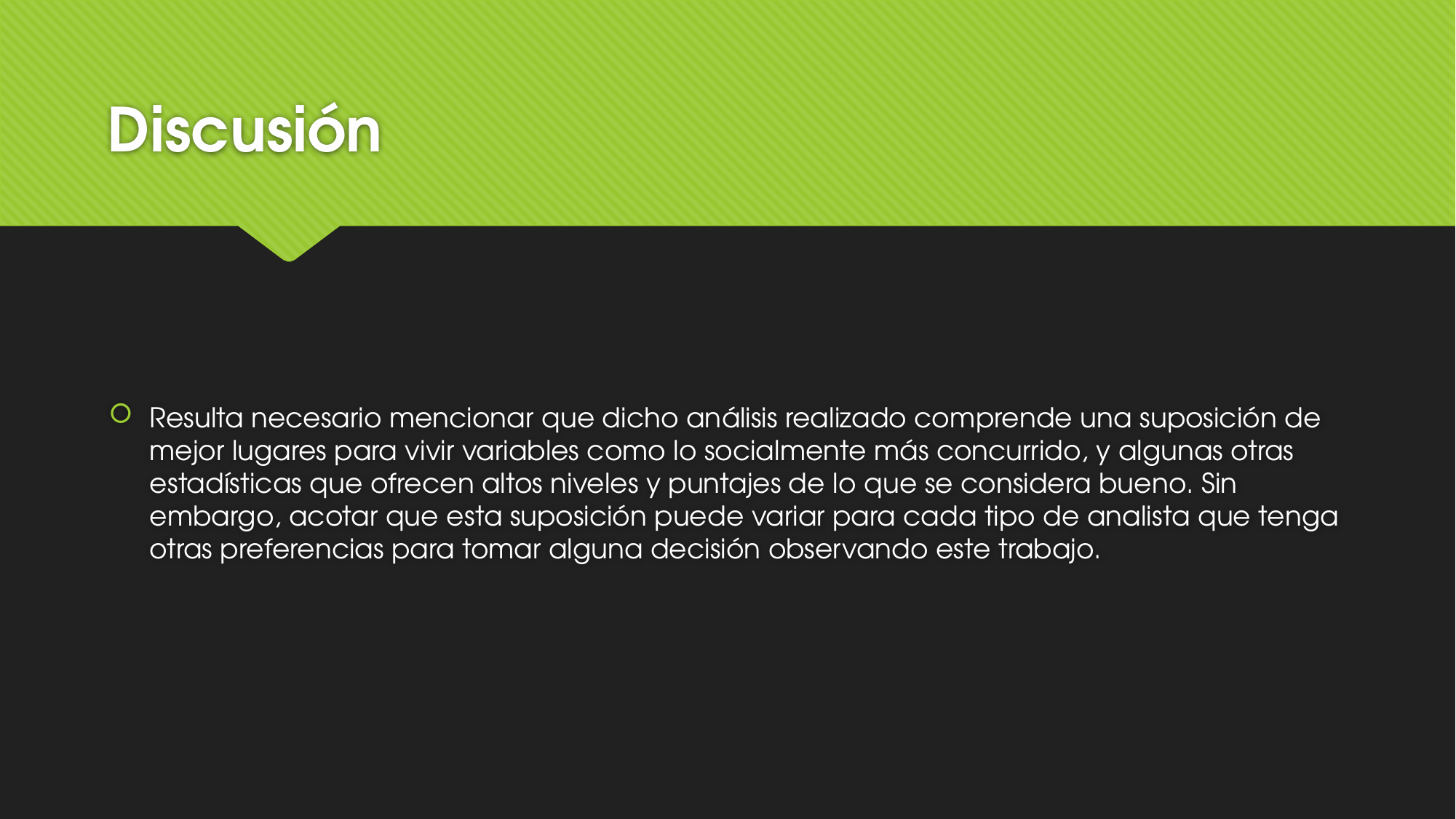

# Discusión
Resulta necesario mencionar que dicho análisis realizado comprende una suposición de mejor lugares para vivir variables como lo socialmente más concurrido, y algunas otras estadísticas que ofrecen altos niveles y puntajes de lo que se considera bueno. Sin embargo, acotar que esta suposición puede variar para cada tipo de analista que tenga otras preferencias para tomar alguna decisión observando este trabajo.